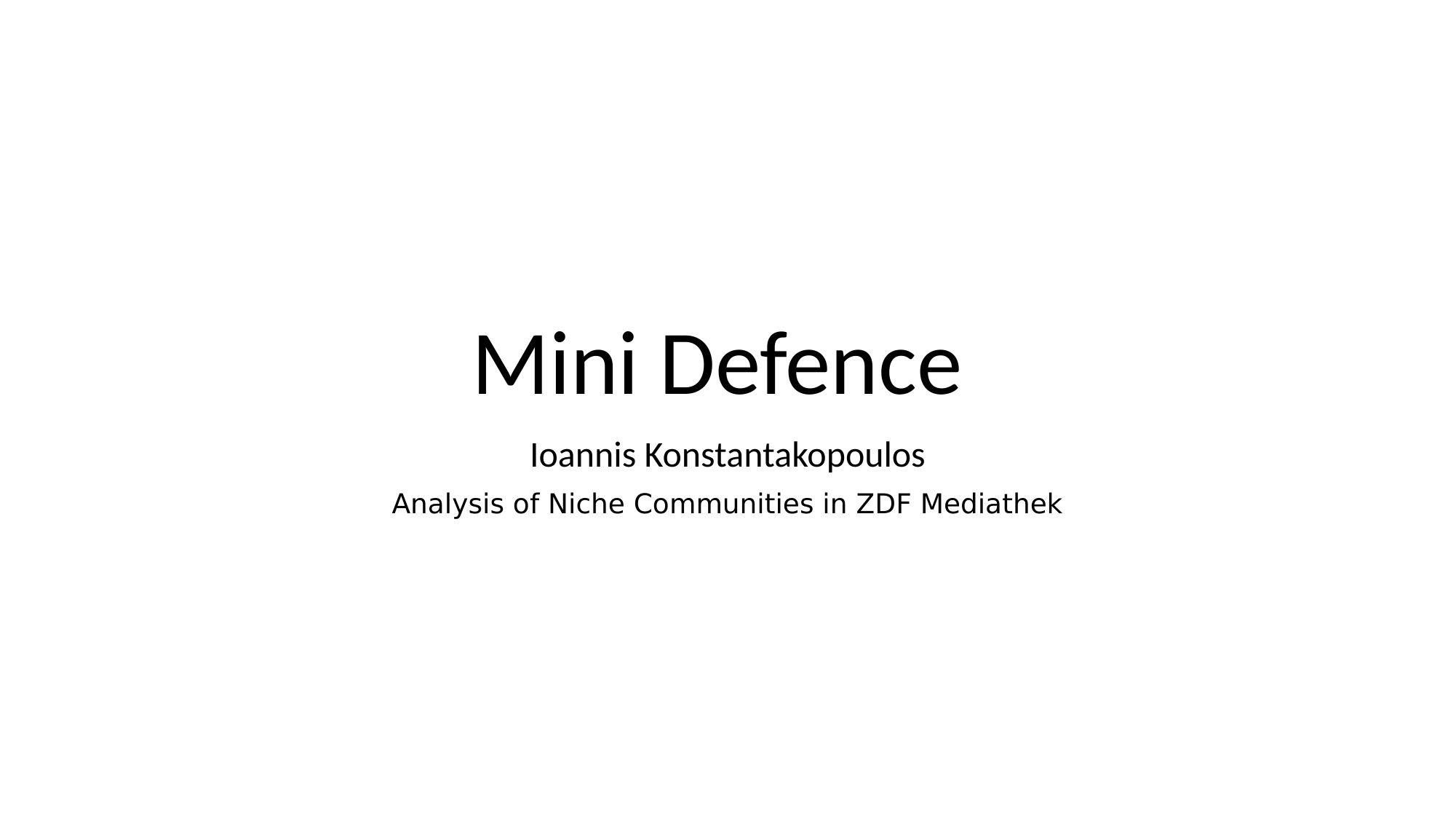

# Mini Defence
Ioannis Konstantakopoulos
Analysis of Niche Communities in ZDF Mediathek